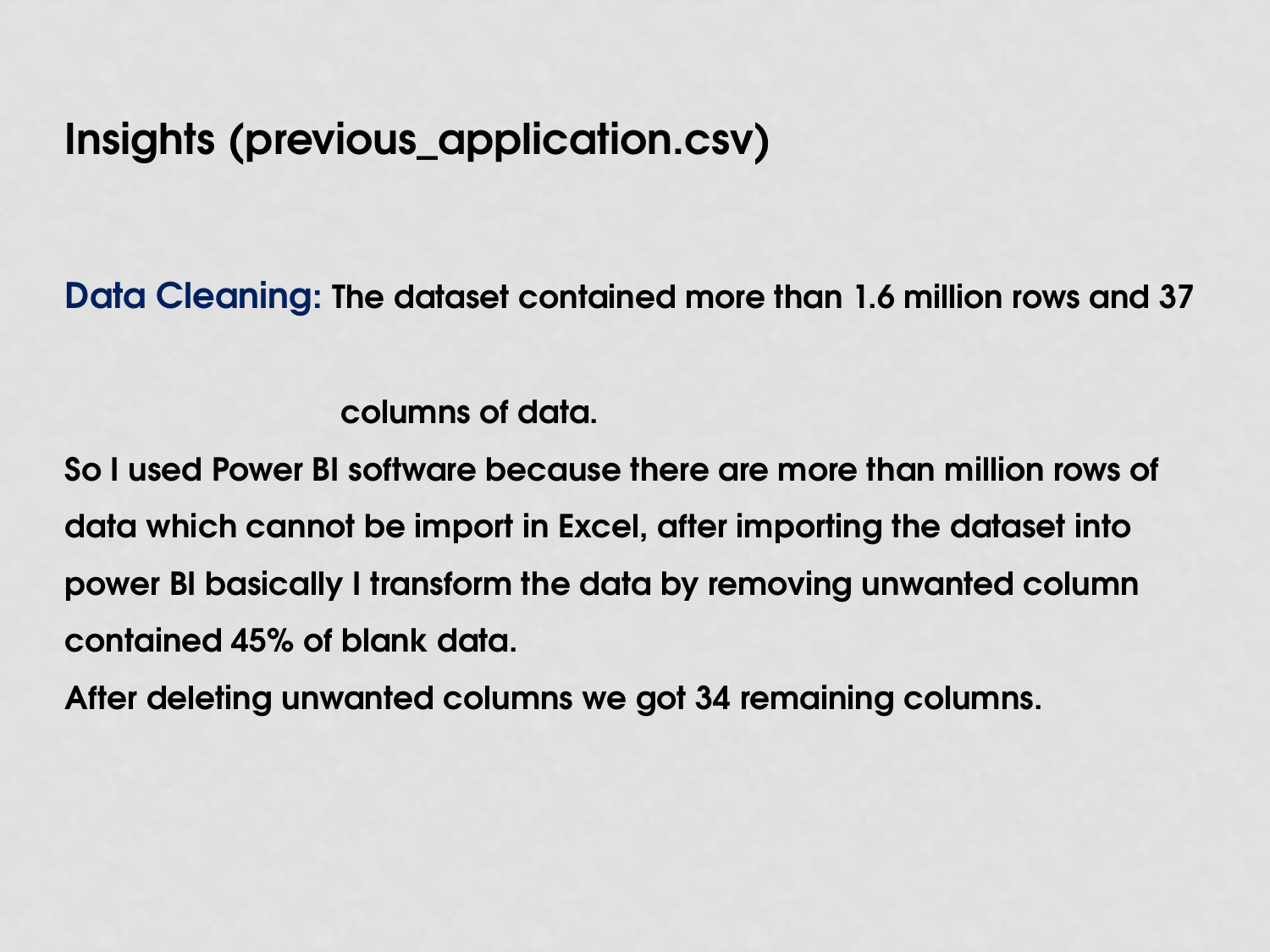

Insights (previous_application.csv)
Data Cleaning: The dataset contained more than 1.6 million rows and 37
                               columns of data.
So I used Power BI software because there are more than million rows of data which cannot be import in Excel, after importing the dataset into power BI basically I transform the data by removing unwanted column contained 45% of blank data.
After deleting unwanted columns we got 34 remaining columns.